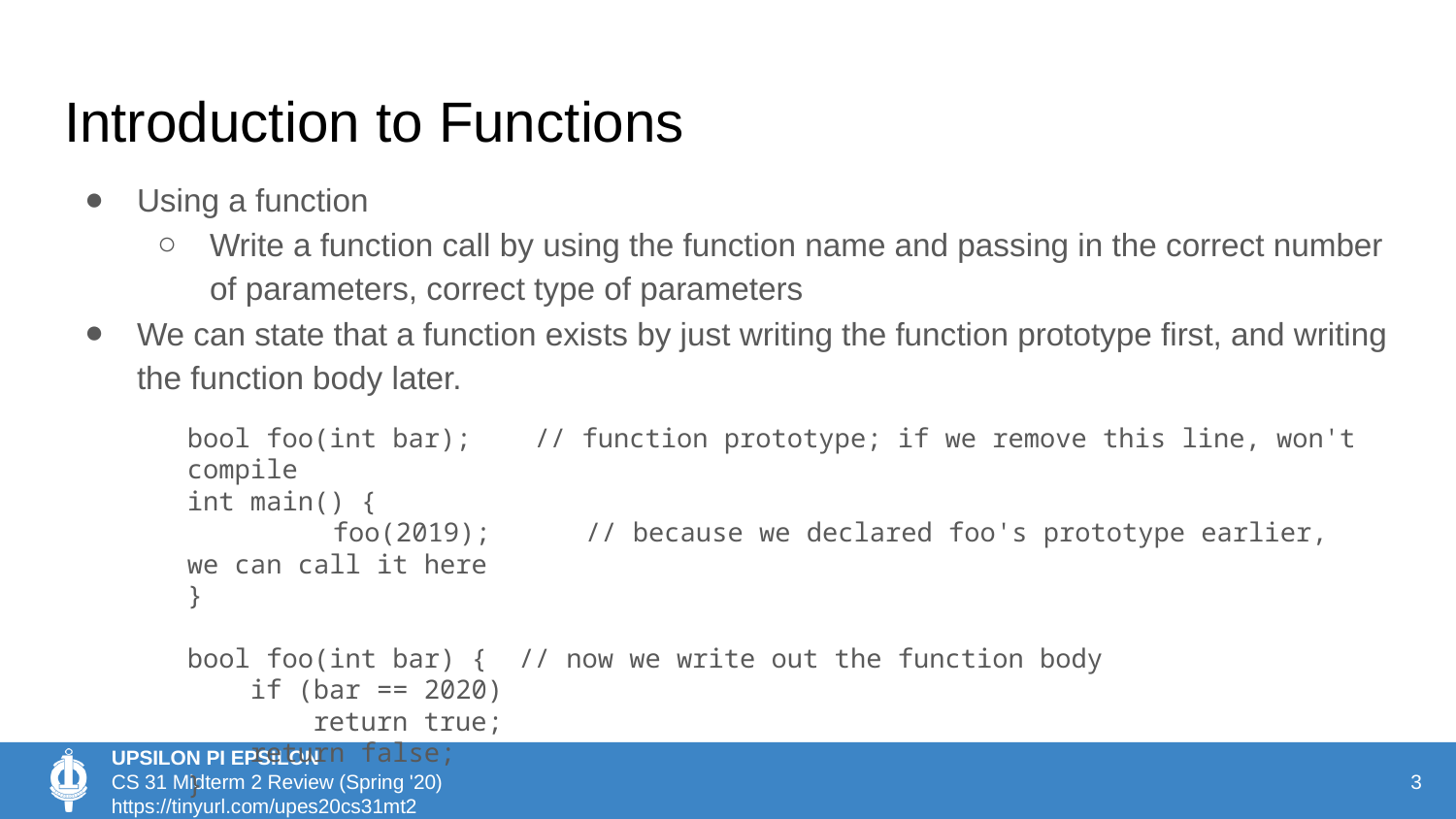

# Introduction to Functions
Using a function
Write a function call by using the function name and passing in the correct number of parameters, correct type of parameters
We can state that a function exists by just writing the function prototype first, and writing the function body later.
bool foo(int bar);    // function prototype; if we remove this line, won't compile
int main() {
	foo(2019);      // because we declared foo's prototype earlier, we can call it here
}

bool foo(int bar) {  // now we write out the function body
    if (bar == 2020)
        return true;
    return false;
}
3